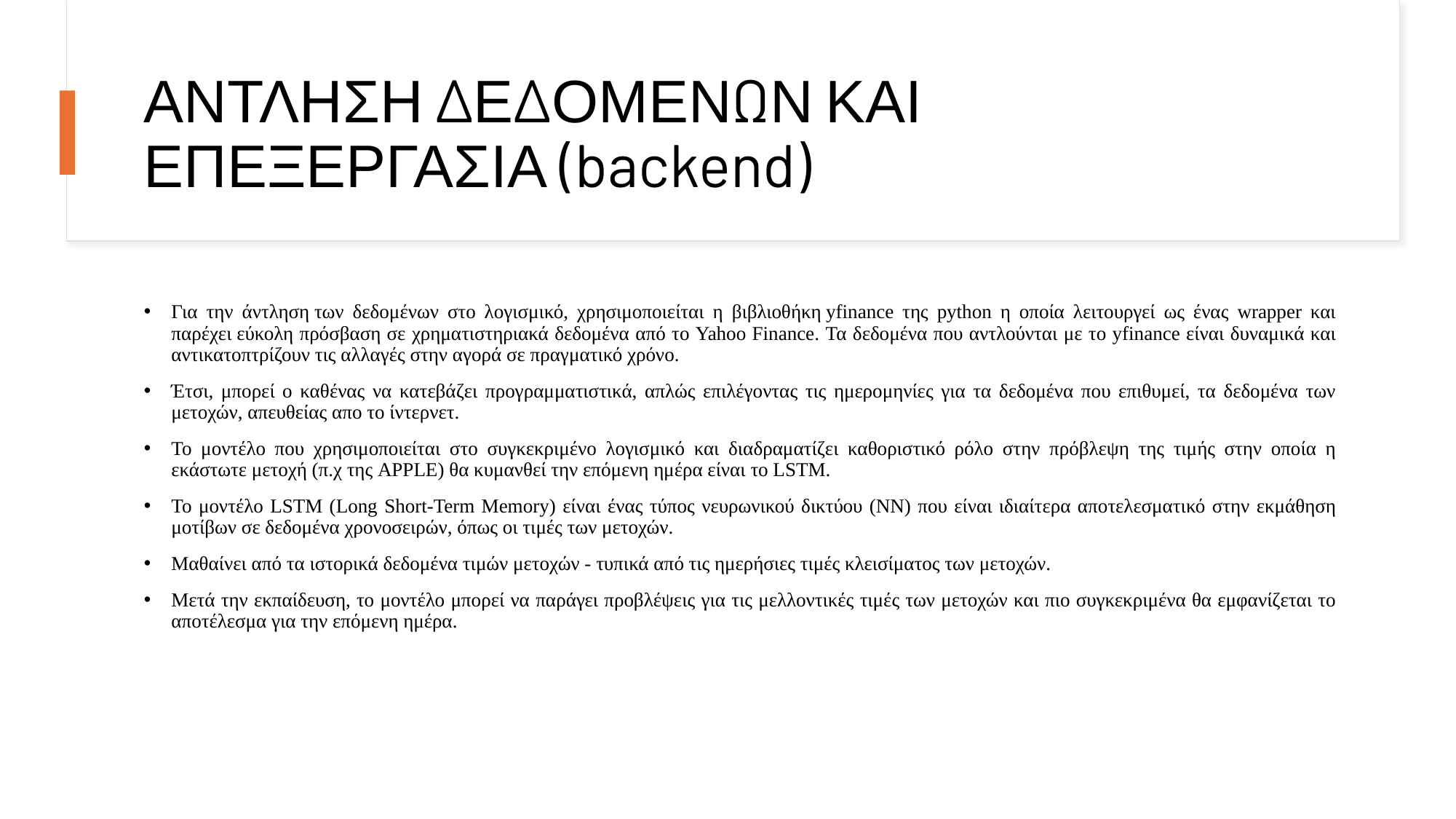

# ΑΝΤΛΗΣΗ ΔΕΔΟΜΕΝΩΝ ΚΑΙ ΕΠΕΞΕΡΓΑΣΙΑ (backend)

Για την άντληση των δεδομένων στο λογισμικό, χρησιμοποιείται η βιβλιοθήκη yfinance της python η οποία λειτουργεί ως ένας wrapper και παρέχει εύκολη πρόσβαση σε χρηματιστηριακά δεδομένα από το Yahoo Finance. Τα δεδομένα που αντλούνται με το yfinance είναι δυναμικά και αντικατοπτρίζουν τις αλλαγές στην αγορά σε πραγματικό χρόνο.
Έτσι, μπορεί ο καθένας να κατεβάζει προγραμματιστικά, απλώς επιλέγοντας τις ημερομηνίες για τα δεδομένα που επιθυμεί, τα δεδομένα των μετοχών, απευθείας απο το ίντερνετ.
Το μοντέλο που χρησιμοποιείται στο συγκεκριμένο λογισμικό και διαδραματίζει καθοριστικό ρόλο στην πρόβλεψη της τιμής στην οποία η εκάστωτε μετοχή (π.χ της APPLE) θα κυμανθεί την επόμενη ημέρα είναι το LSTM.
Το μοντέλο LSTM (Long Short-Term Memory) είναι ένας τύπος νευρωνικού δικτύου (NN) που είναι ιδιαίτερα αποτελεσματικό στην εκμάθηση μοτίβων σε δεδομένα χρονοσειρών, όπως οι τιμές των μετοχών.
Μαθαίνει από τα ιστορικά δεδομένα τιμών μετοχών - τυπικά από τις ημερήσιες τιμές κλεισίματος των μετοχών.
Μετά την εκπαίδευση, το μοντέλο μπορεί να παράγει προβλέψεις για τις μελλοντικές τιμές των μετοχών και πιο συγκεκριμένα θα εμφανίζεται το αποτέλεσμα για την επόμενη ημέρα.